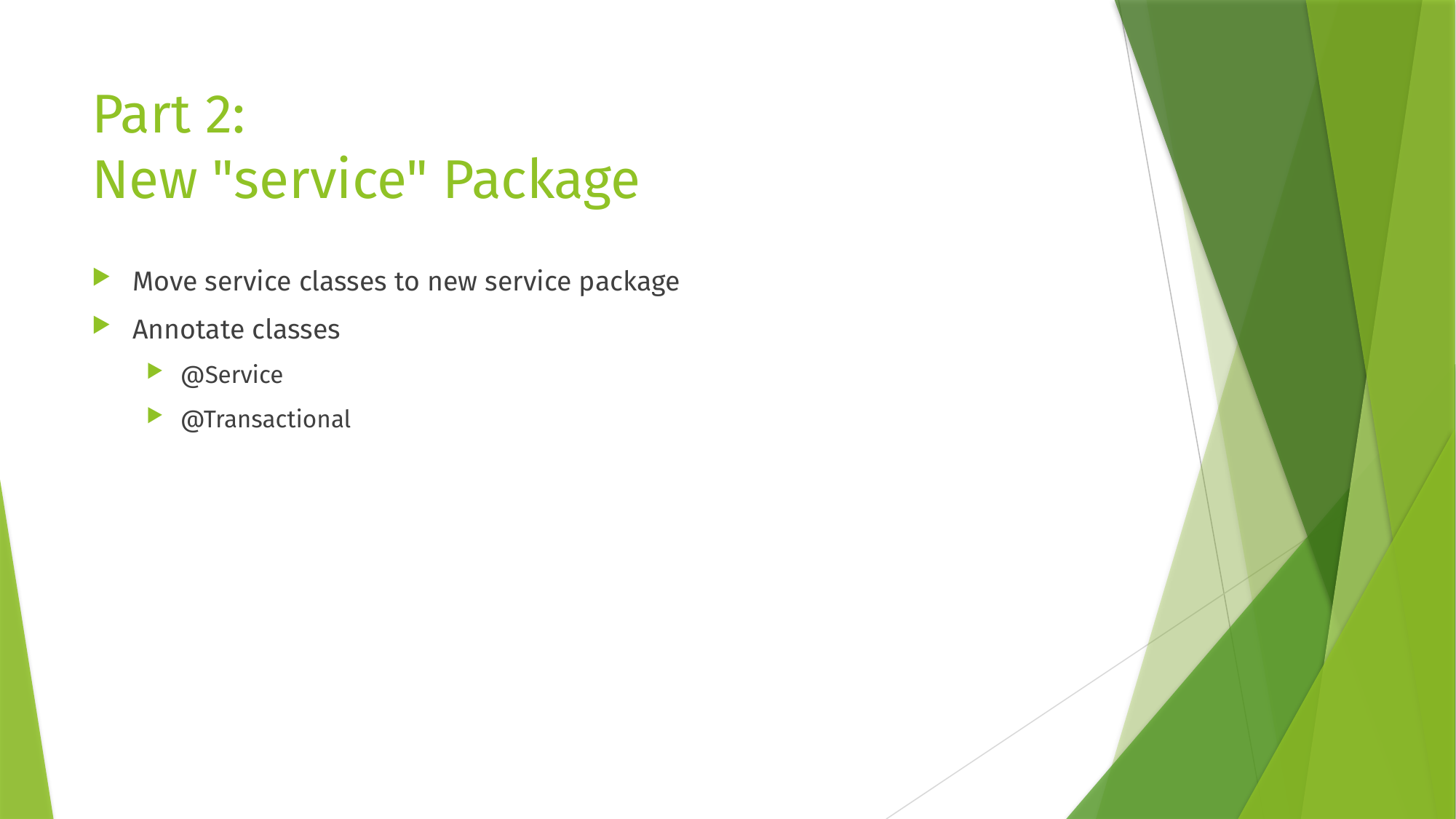

# Part 2: New "service" Package
Move service classes to new service package
Annotate classes
@Service
@Transactional